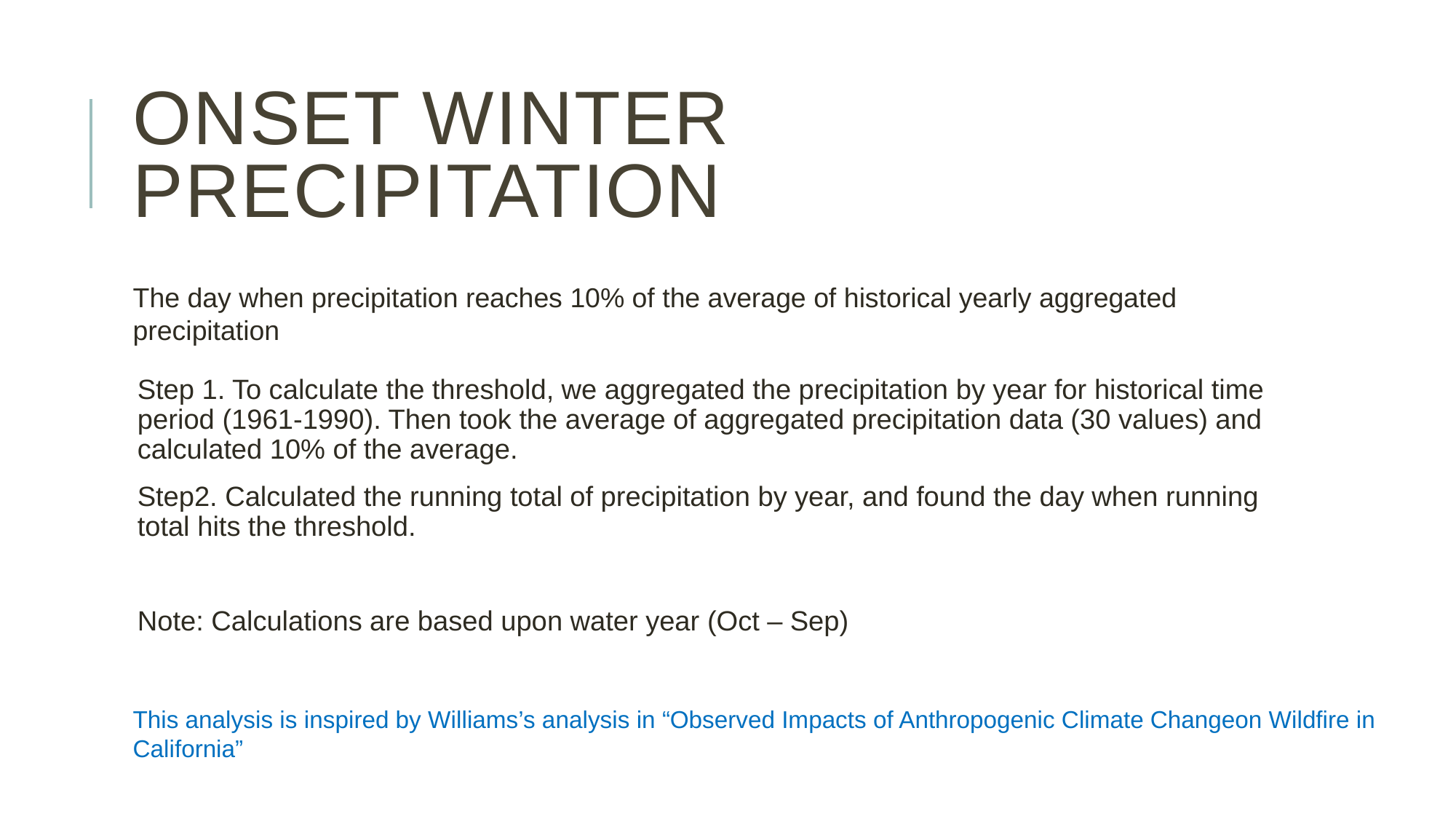

# Onset winter precipitation
The day when precipitation reaches 10% of the average of historical yearly aggregated precipitation
Step 1. To calculate the threshold, we aggregated the precipitation by year for historical time period (1961-1990). Then took the average of aggregated precipitation data (30 values) and calculated 10% of the average.
Step2. Calculated the running total of precipitation by year, and found the day when running total hits the threshold.

Note: Calculations are based upon water year (Oct – Sep)

This analysis is inspired by Williams’s analysis in “Observed Impacts of Anthropogenic Climate Changeon Wildfire in California”